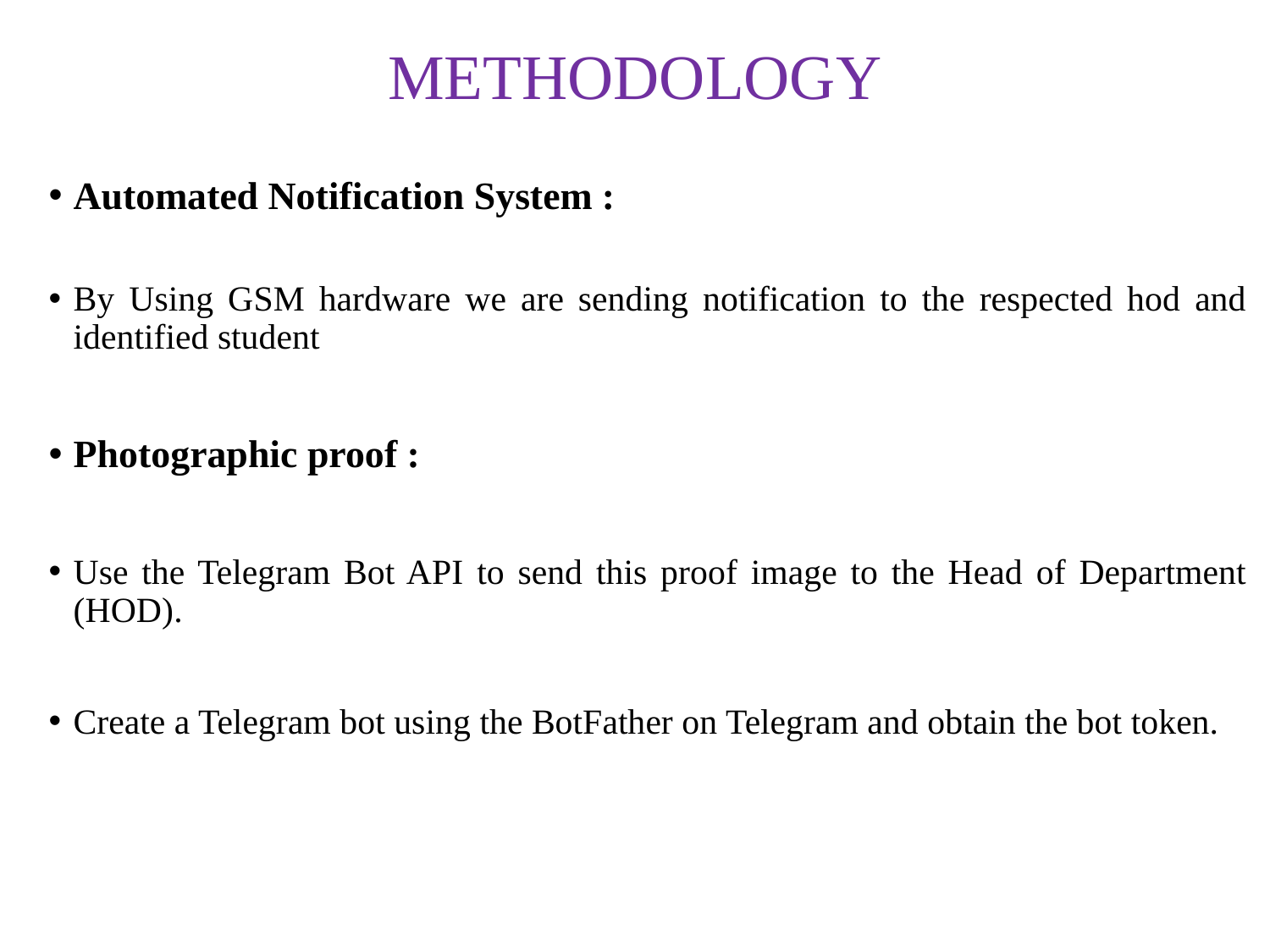

METHODOLOGY
Automated Notification System :

By Using GSM hardware we are sending notification to the respected hod and identified student

Photographic proof :

Use the Telegram Bot API to send this proof image to the Head of Department (HOD).

Create a Telegram bot using the BotFather on Telegram and obtain the bot token.